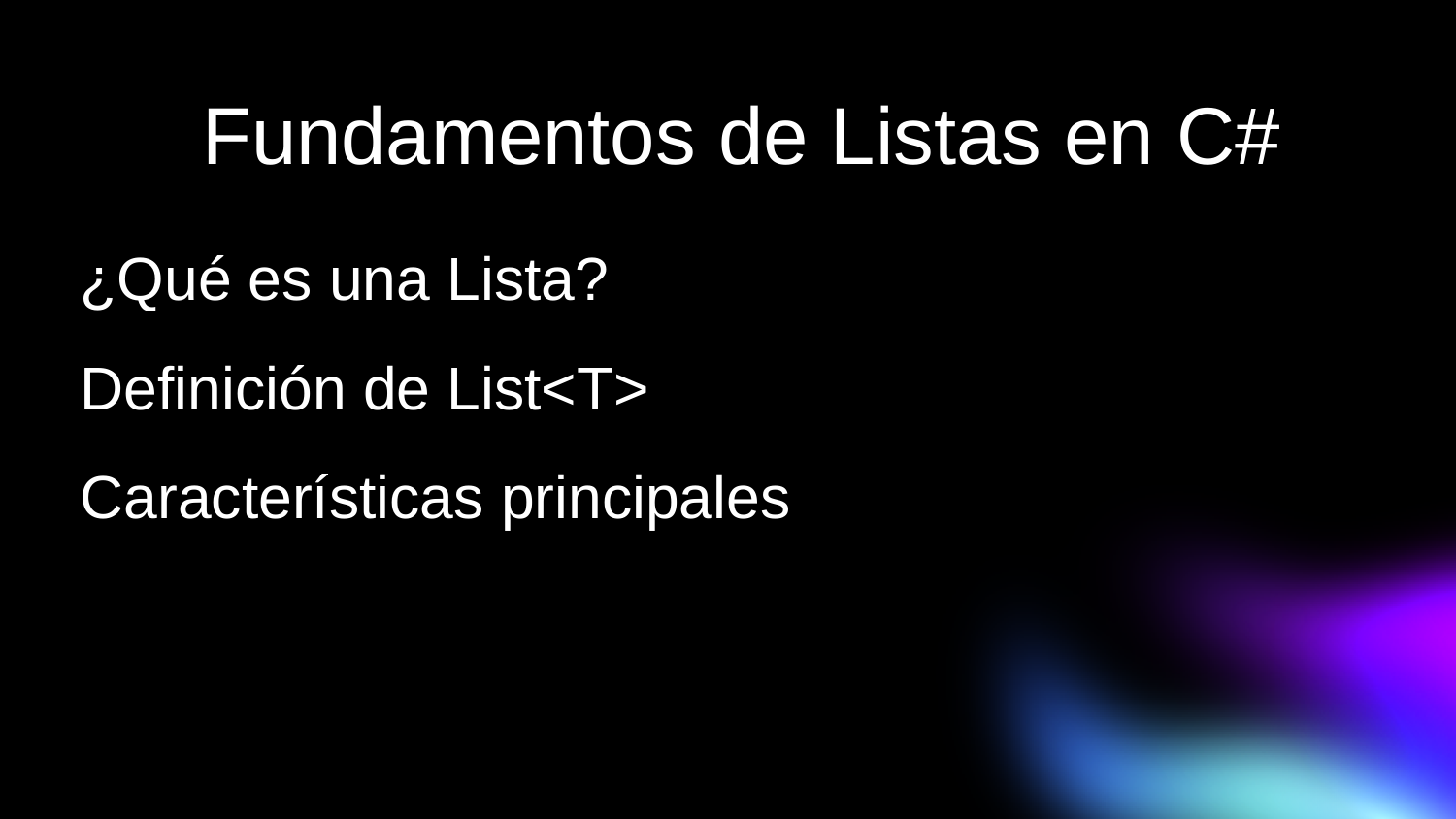

Fundamentos de Listas en C#
# ¿Qué es una Lista? Definición de List<T> Características principales